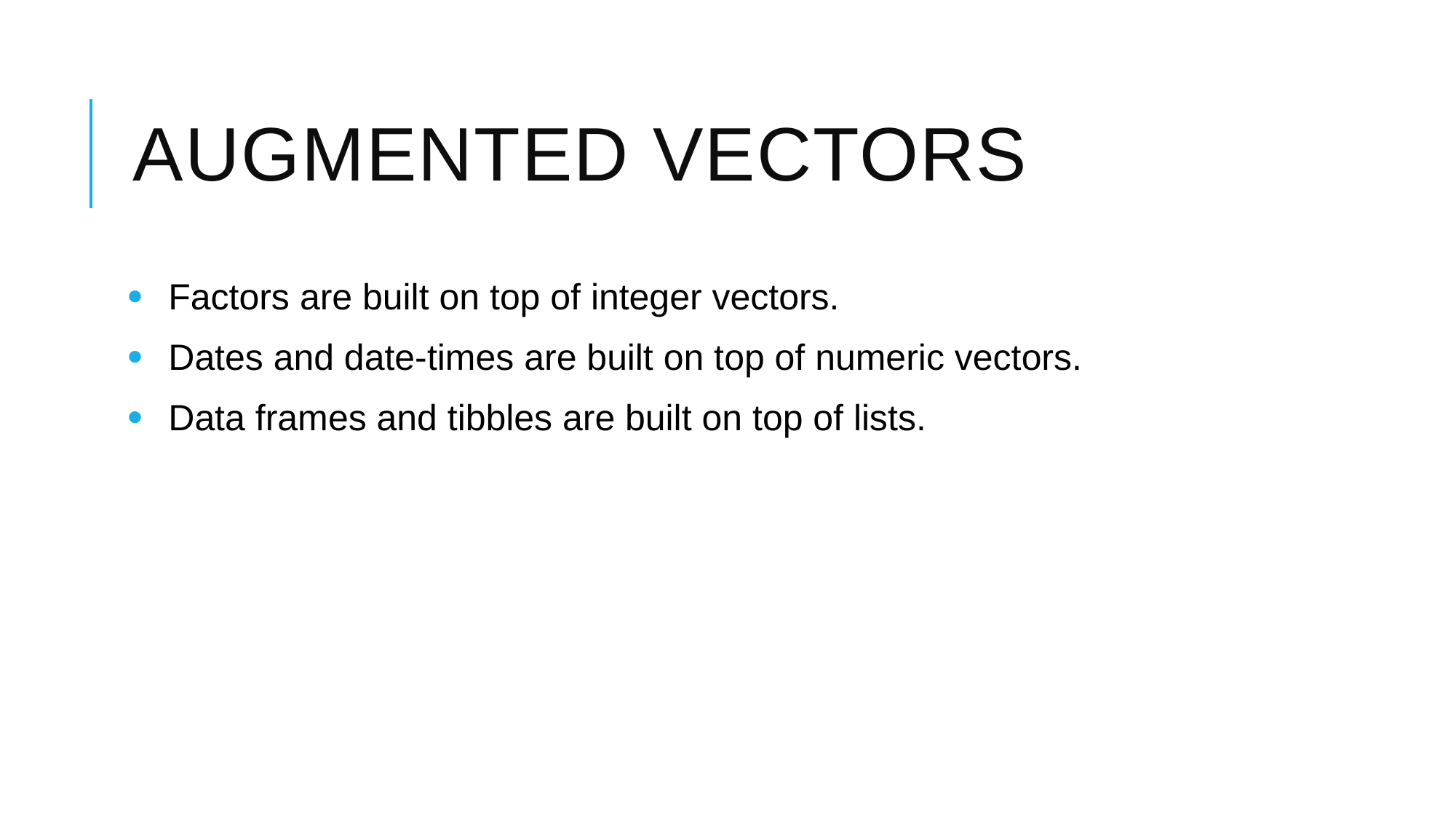

# Augmented vectors
Factors are built on top of integer vectors.
Dates and date-times are built on top of numeric vectors.
Data frames and tibbles are built on top of lists.